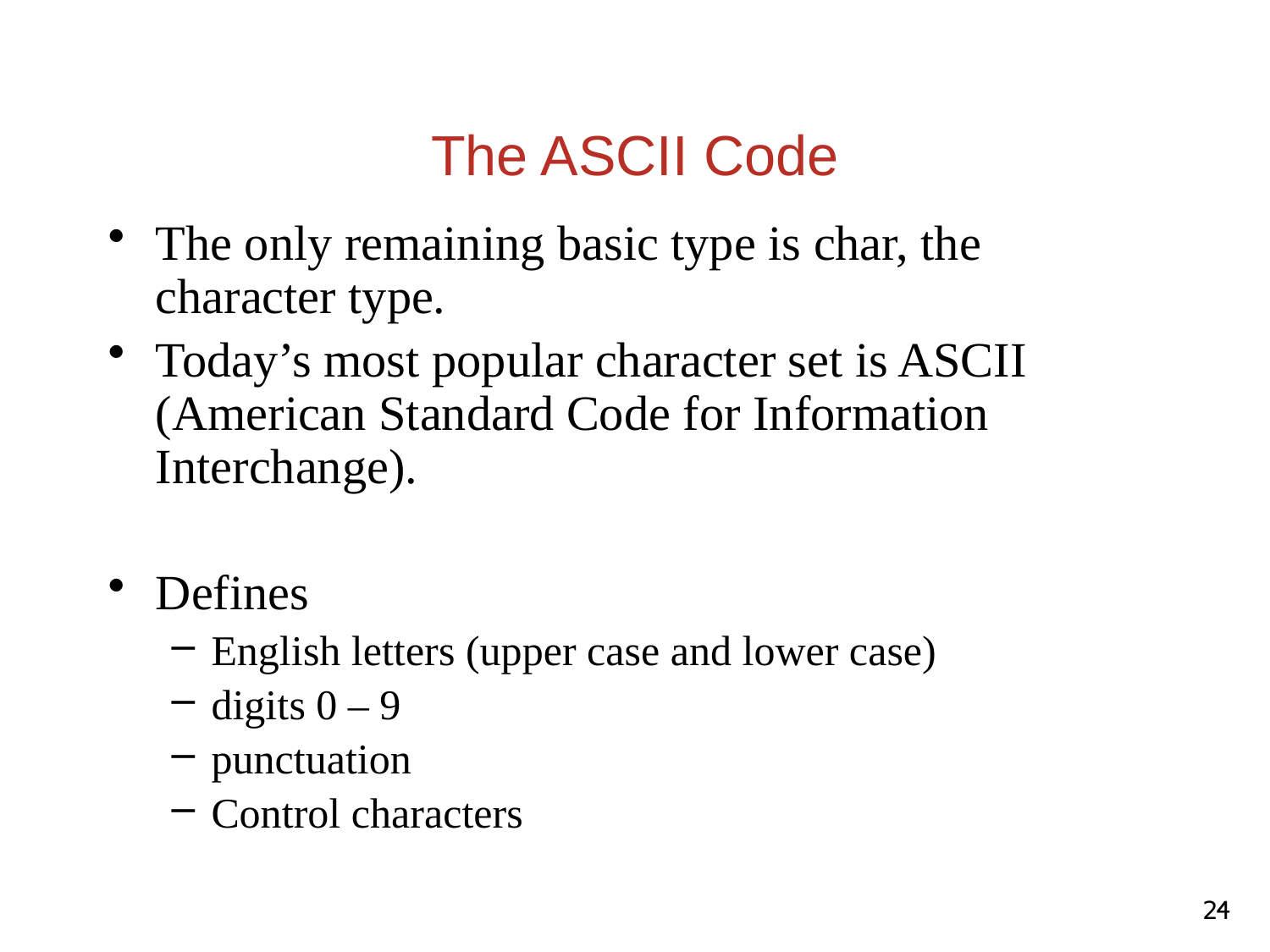

The ASCII Code
The only remaining basic type is char, the character type.
Today’s most popular character set is ASCII (American Standard Code for Information Interchange).

Defines
English letters (upper case and lower case)
digits 0 – 9
punctuation
Control characters
24